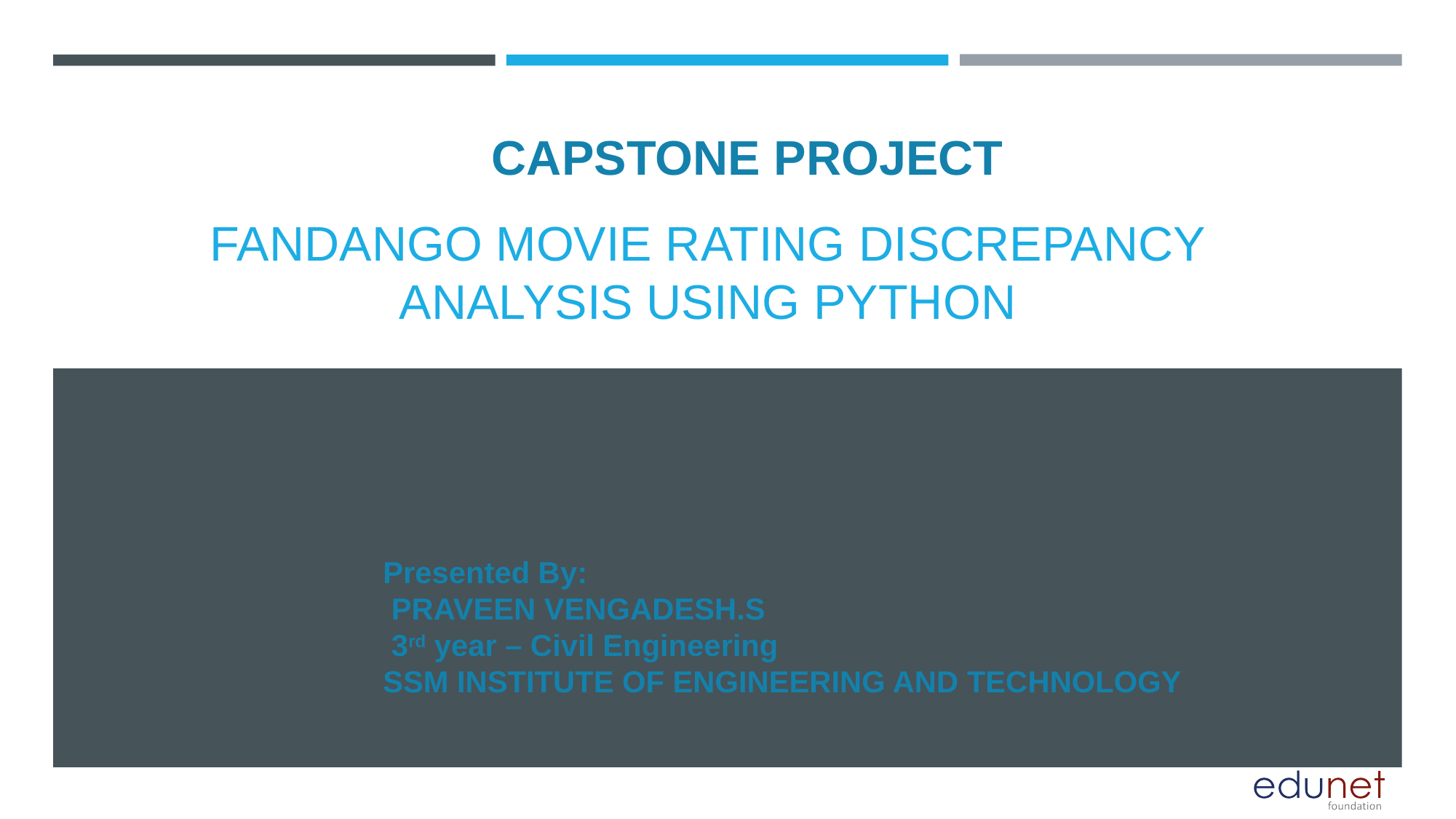

CAPSTONE PROJECT
# Fandango Movie rating discrepancy analysis using python
Presented By:
 PRAVEEN VENGADESH.S
 3rd year – Civil Engineering
SSM INSTITUTE OF ENGINEERING AND TECHNOLOGY